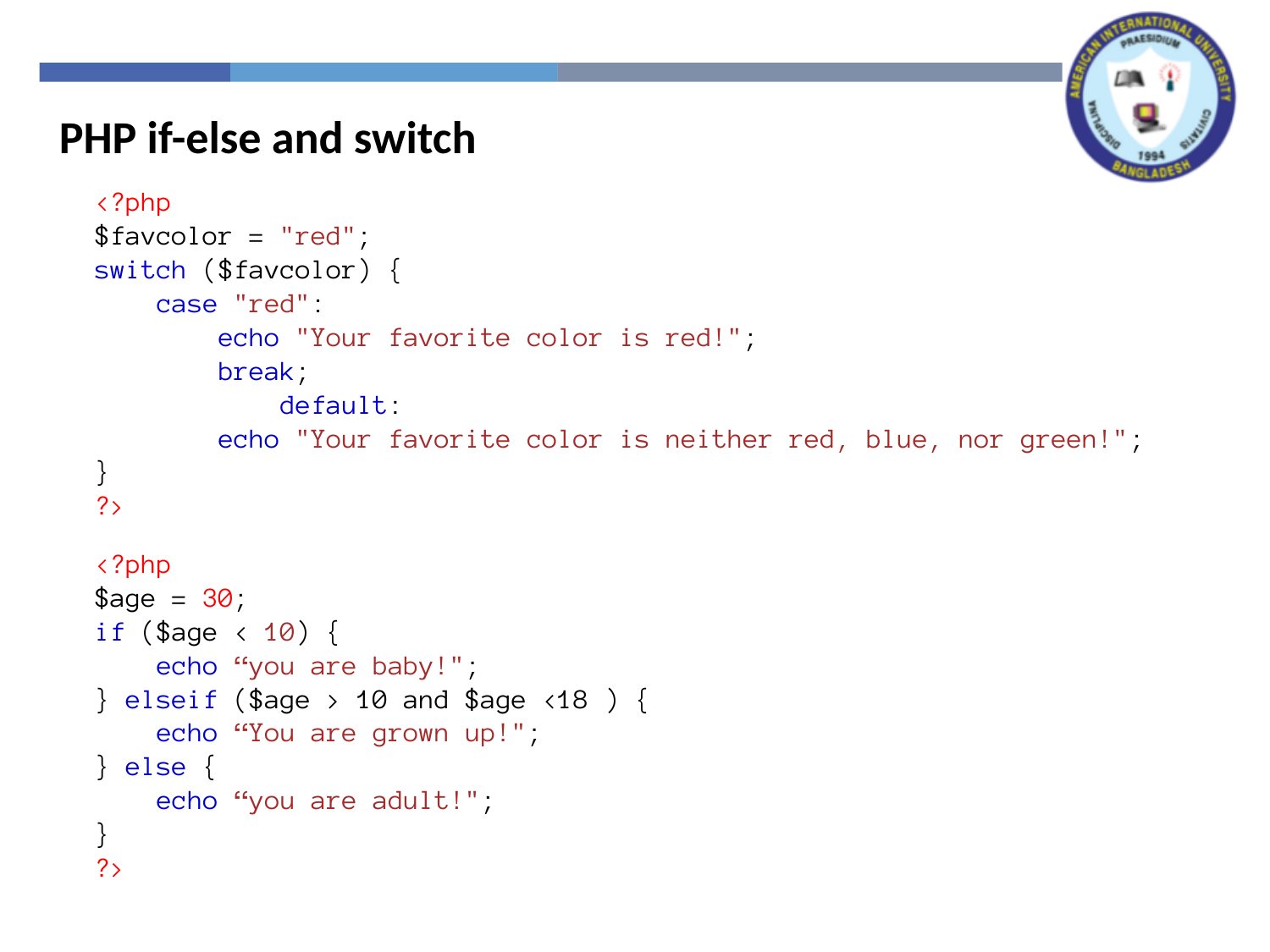

PHP if-else and switch
<?php
$favcolor = "red";
switch ($favcolor) {
    case "red":
        echo "Your favorite color is red!";
        break;
            default:
        echo "Your favorite color is neither red, blue, nor green!";
}
?>
<?php
$age = 30;
if ($age < 10) {
    echo “you are baby!";
} elseif ($age > 10 and $age <18 ) {
    echo “You are grown up!";
} else {
    echo “you are adult!";
}
?>